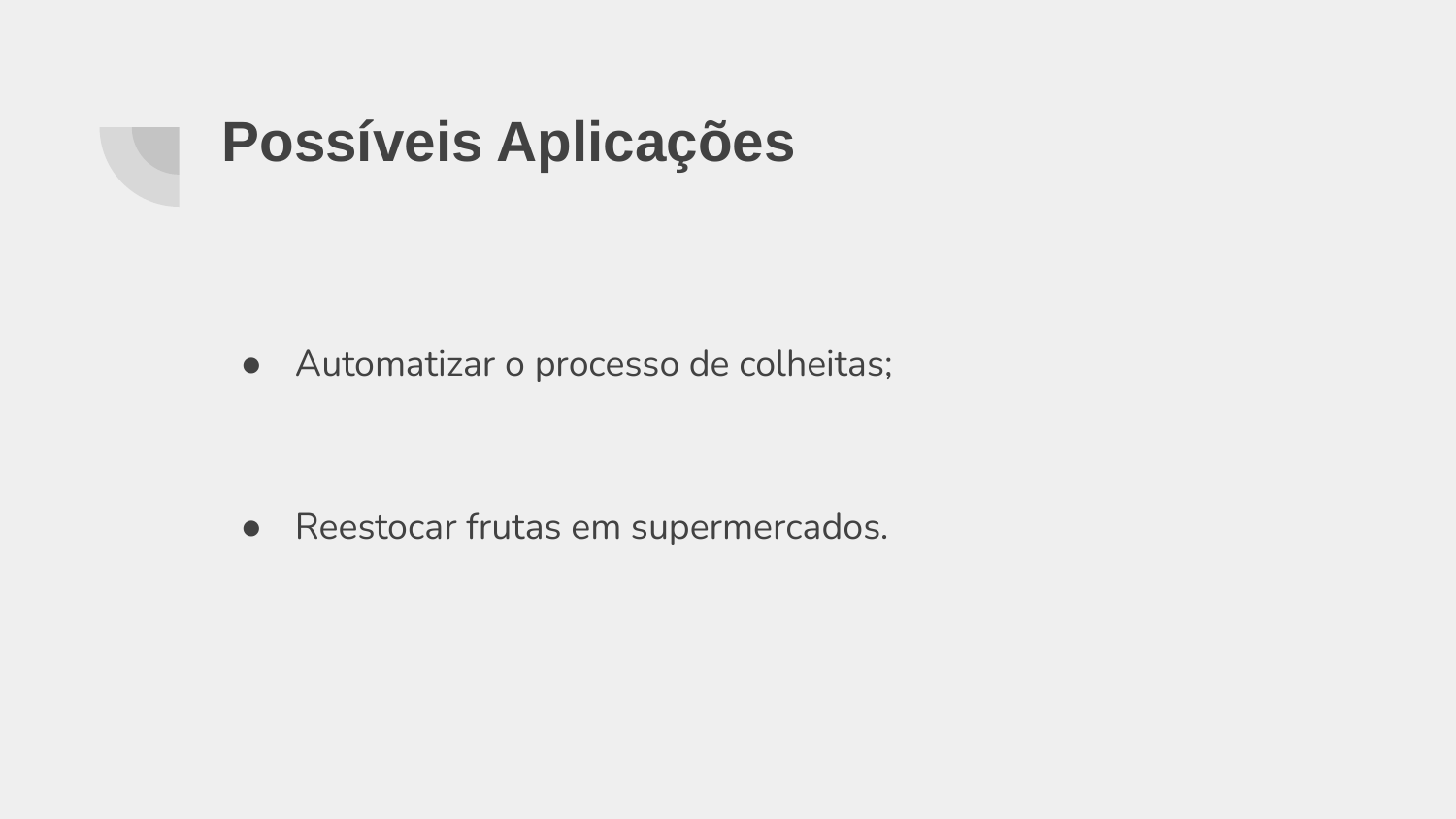

# Possíveis Aplicações
Automatizar o processo de colheitas;

Reestocar frutas em supermercados.